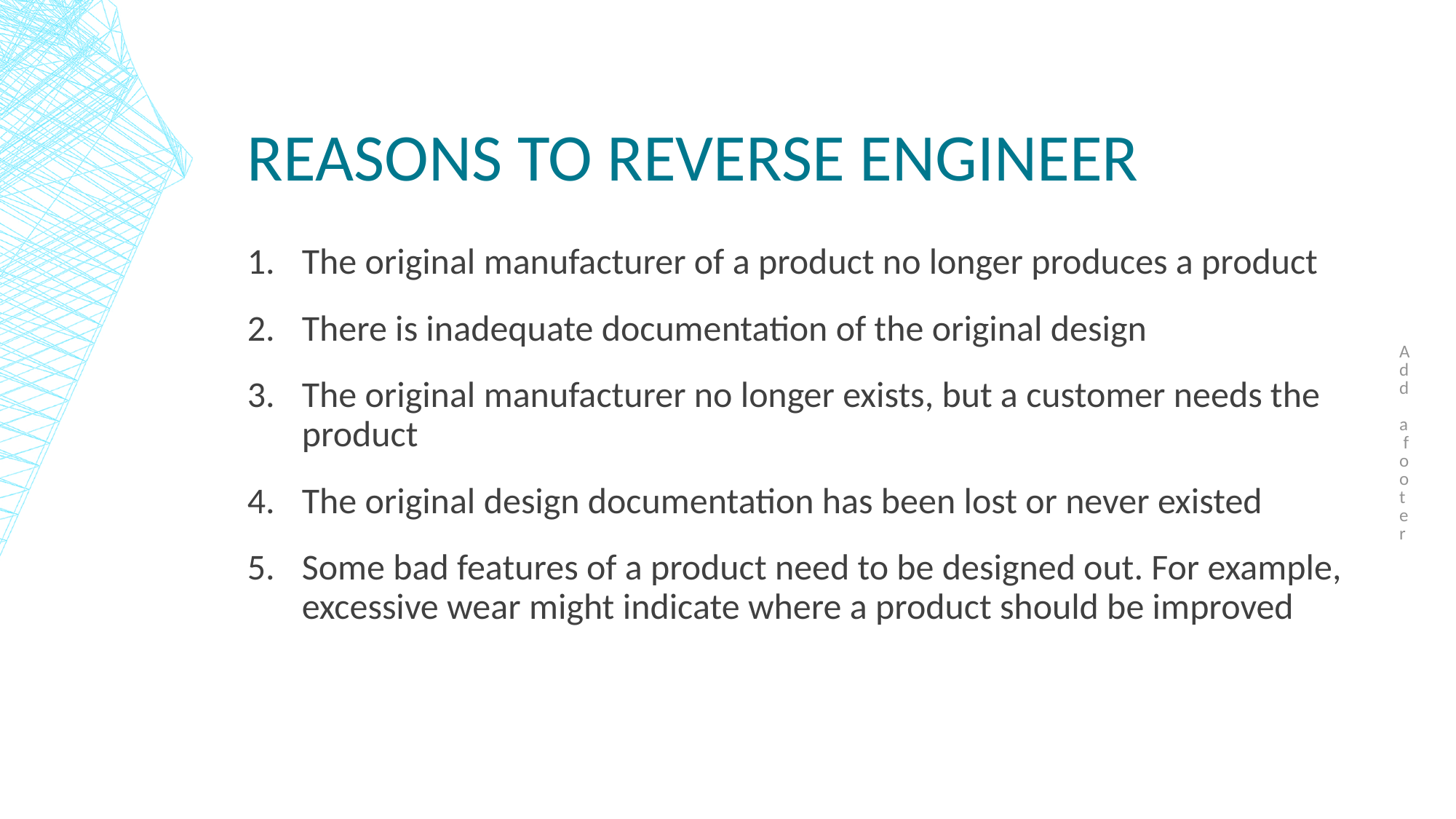

Add a footer
# Reasons to reverse engineer
The original manufacturer of a product no longer produces a product
There is inadequate documentation of the original design
The original manufacturer no longer exists, but a customer needs the product
The original design documentation has been lost or never existed
Some bad features of a product need to be designed out. For example, excessive wear might indicate where a product should be improved